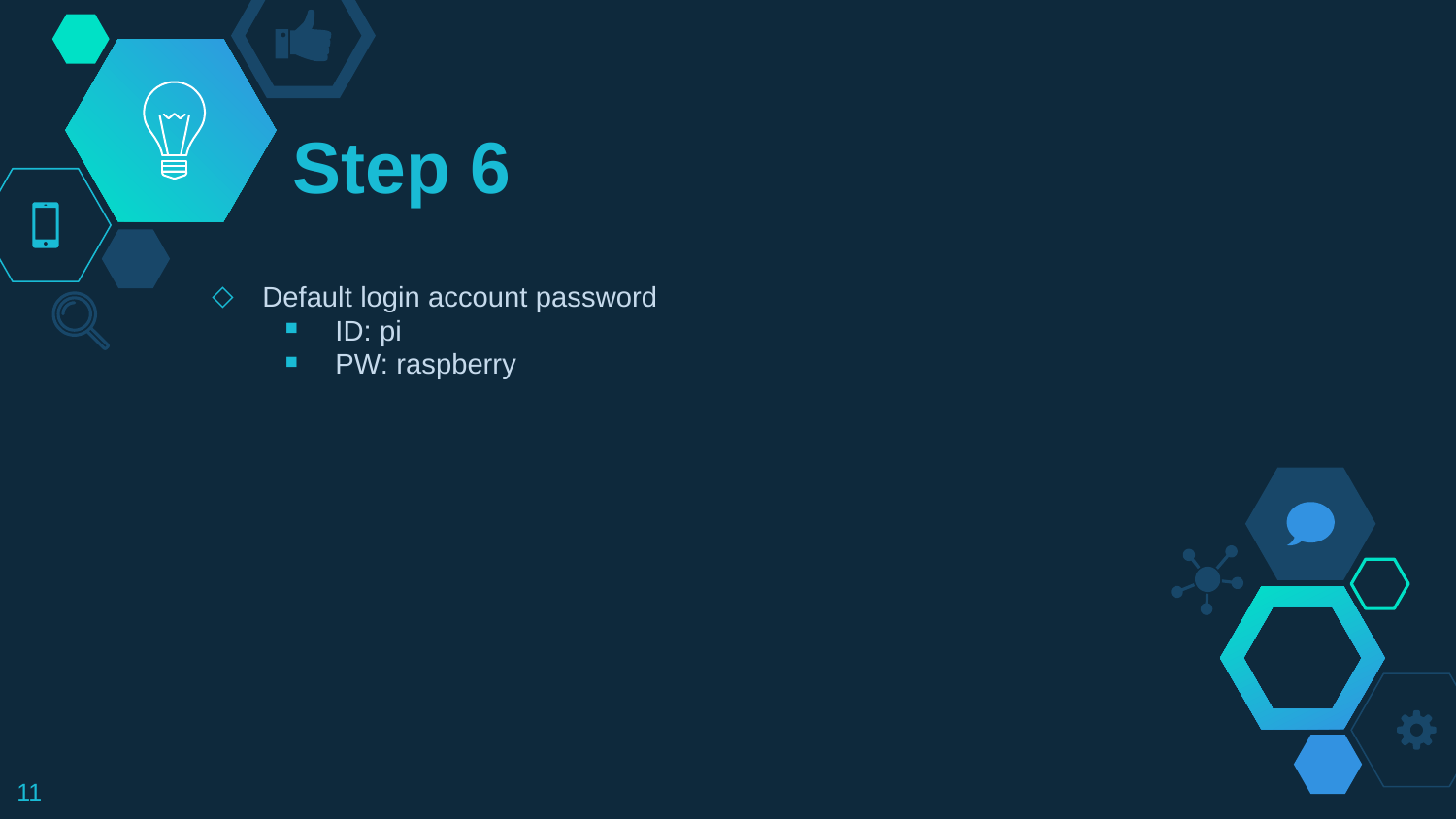

# Step 6
Default login account password
ID: pi
PW: raspberry
11